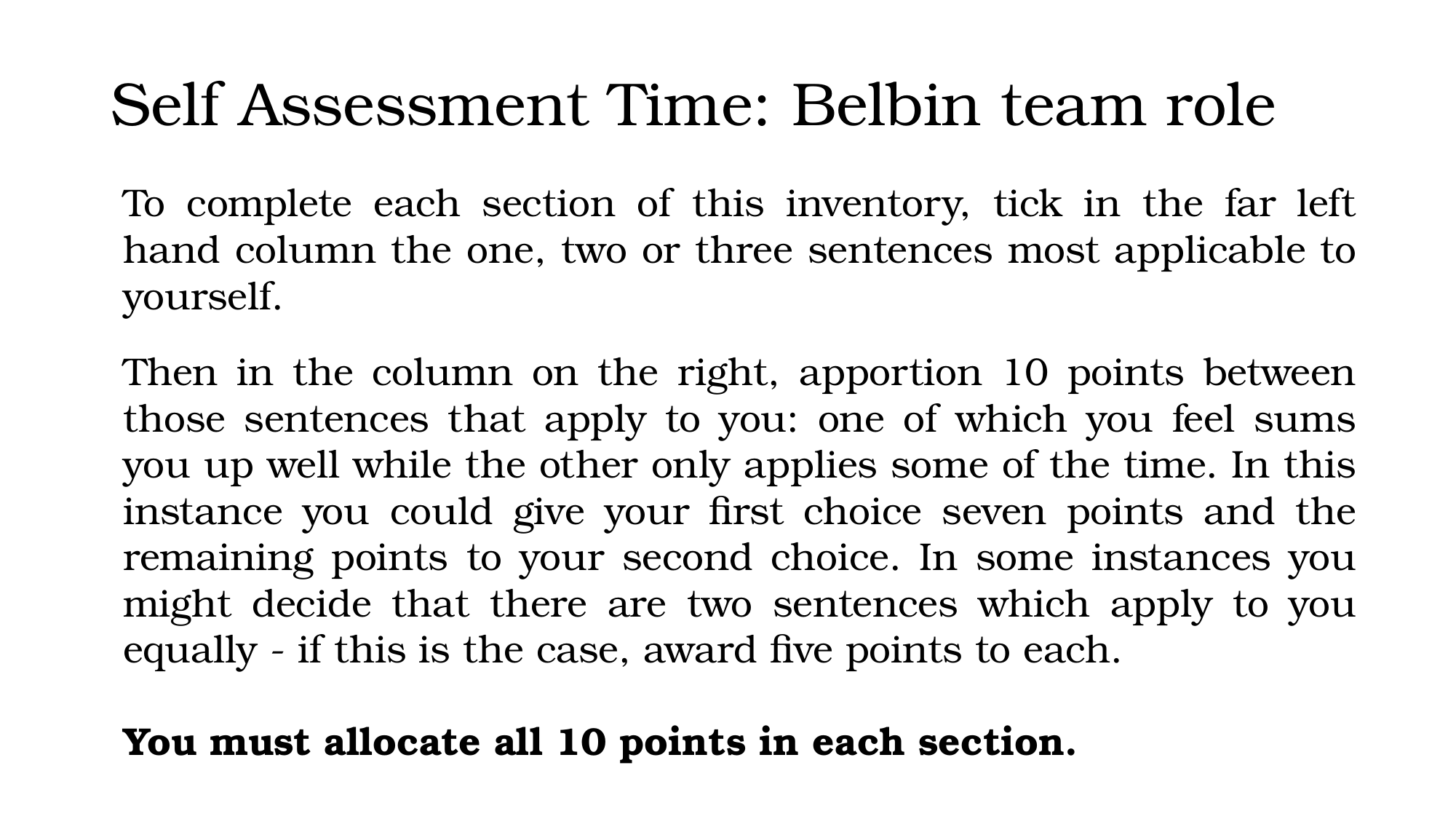

# Self Assessment Time: Belbin team role
To complete each section of this inventory, tick in the far left hand column the one, two or three sentences most applicable to yourself.

Then in the column on the right, apportion 10 points between those sentences that apply to you: one of which you feel sums you up well while the other only applies some of the time. In this instance you could give your first choice seven points and the remaining points to your second choice. In some instances you might decide that there are two sentences which apply to you equally - if this is the case, award five points to each.

You must allocate all 10 points in each section.